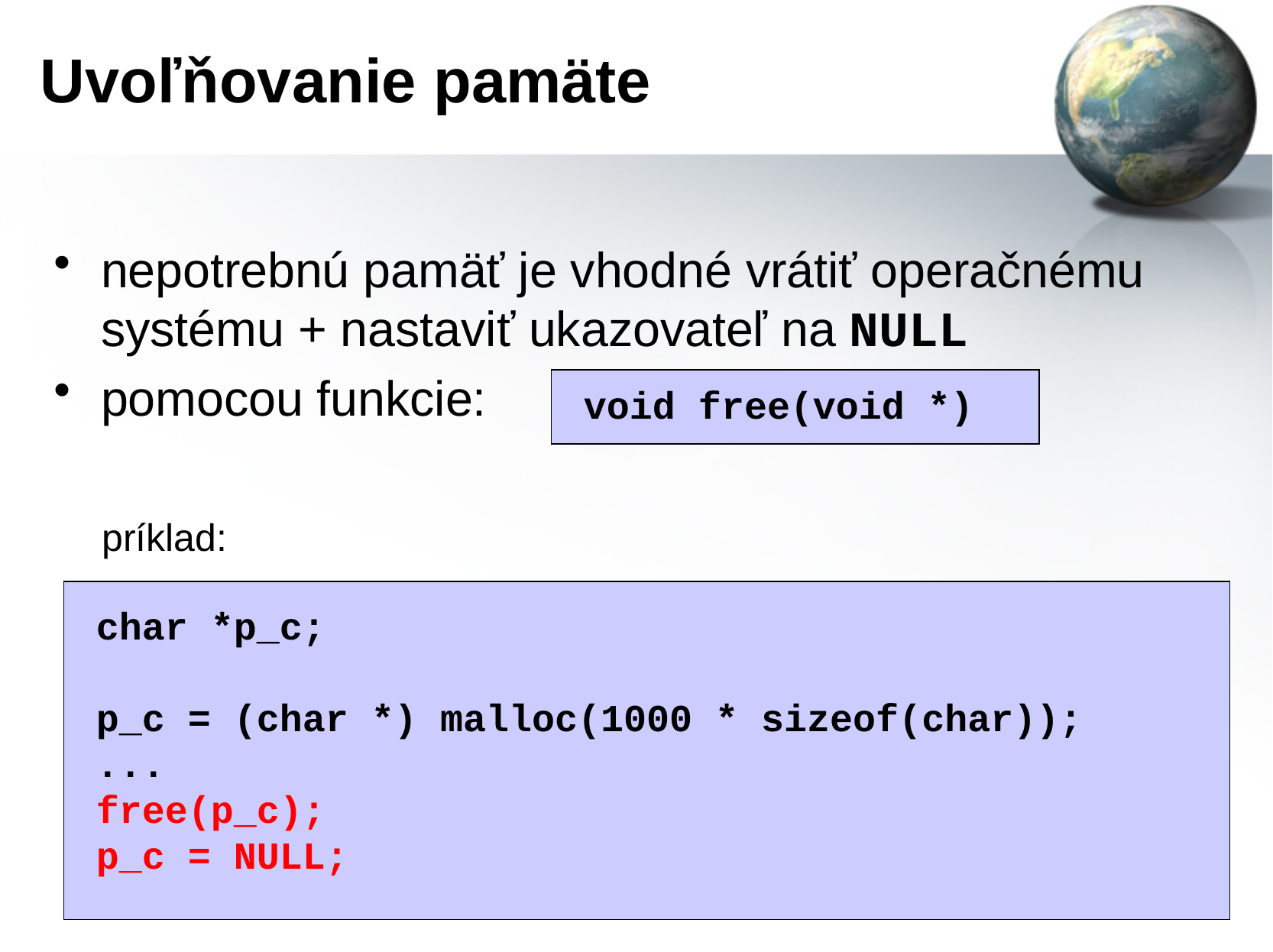

# Uvoľňovanie pamäte
nepotrebnú pamäť je vhodné vrátiť operačnému systému + nastaviť ukazovateľ na NULL
pomocou funkcie:

void free(void *)
príklad:

char *p_c;

p_c = (char *) malloc(1000 * sizeof(char));
...
free(p_c);
p_c = NULL;